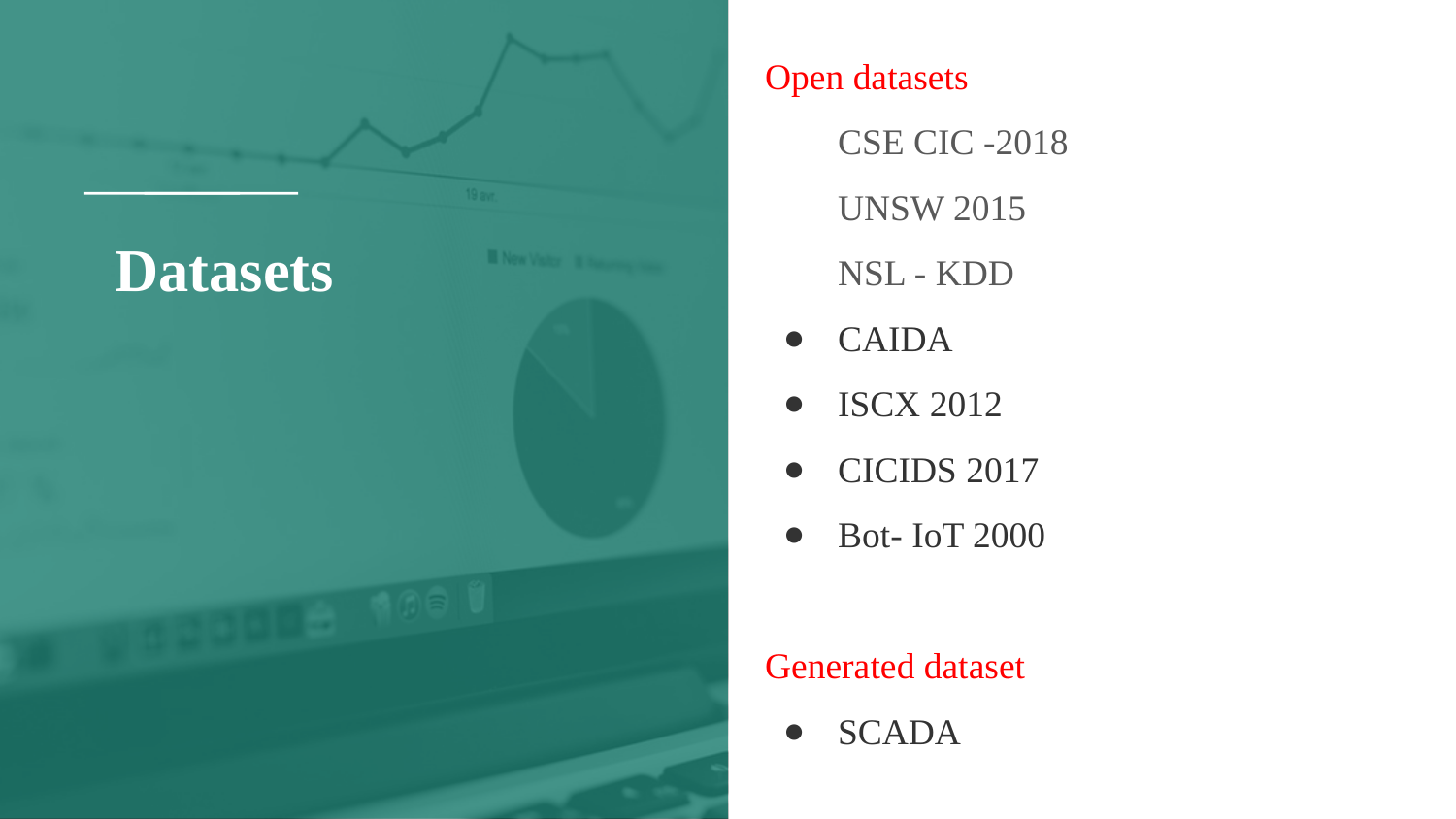

Open datasets
CSE CIC -2018
UNSW 2015
NSL - KDD
CAIDA
ISCX 2012
CICIDS 2017
Bot- IoT 2000

Generated dataset
SCADA
# Datasets